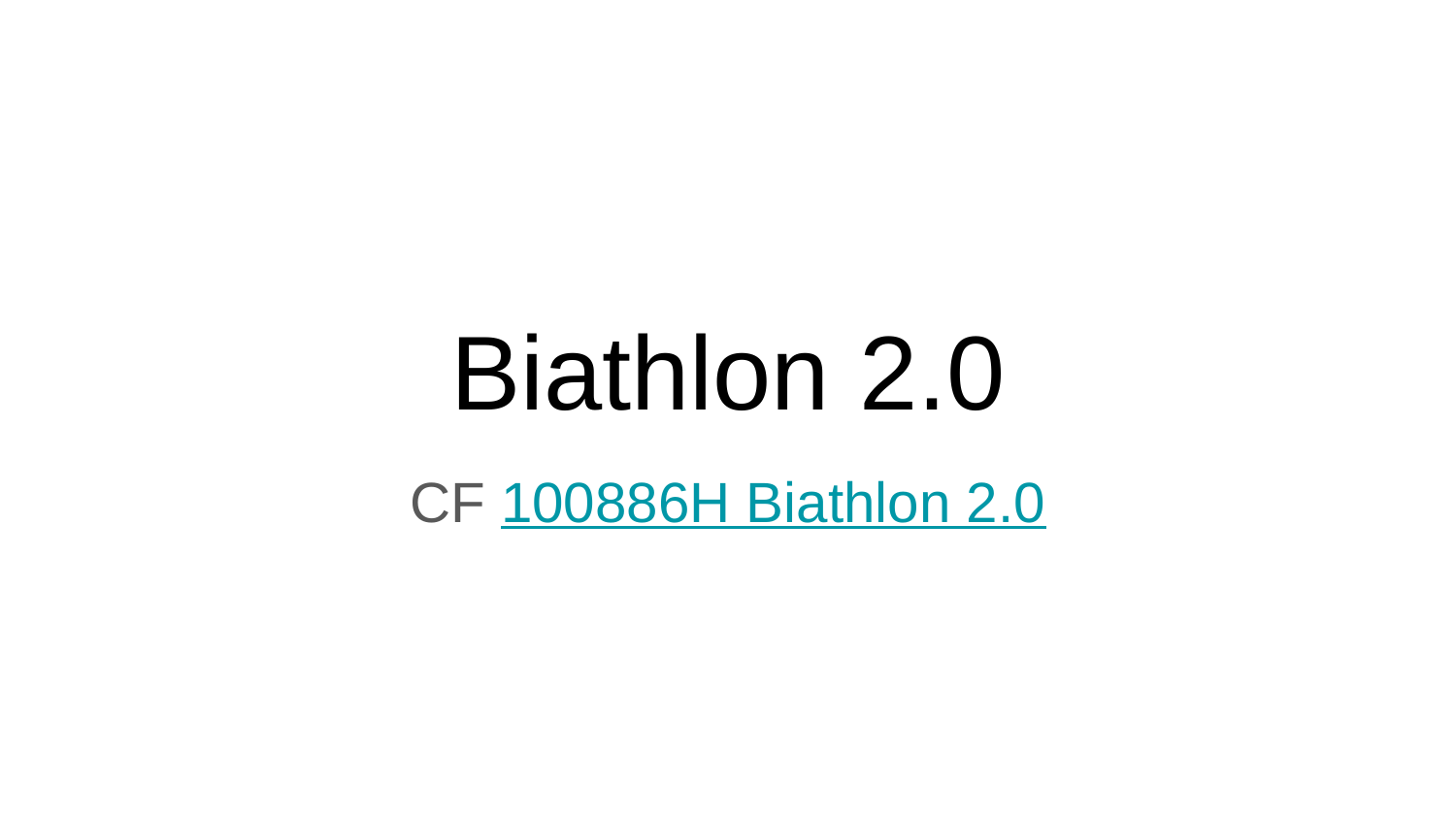

# Biathlon 2.0
CF 100886H Biathlon 2.0